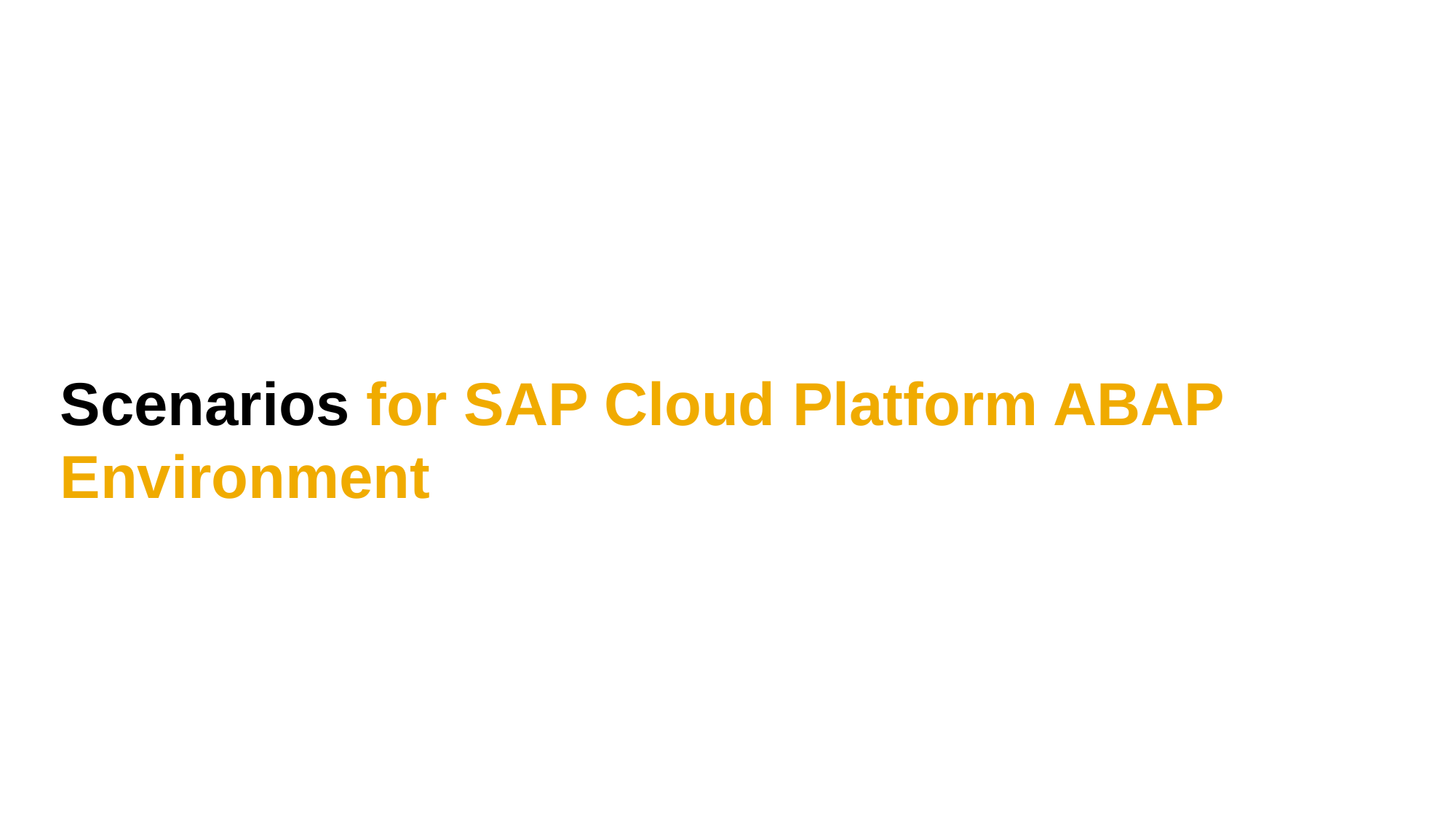

# Scenarios for SAP Cloud Platform ABAP Environment